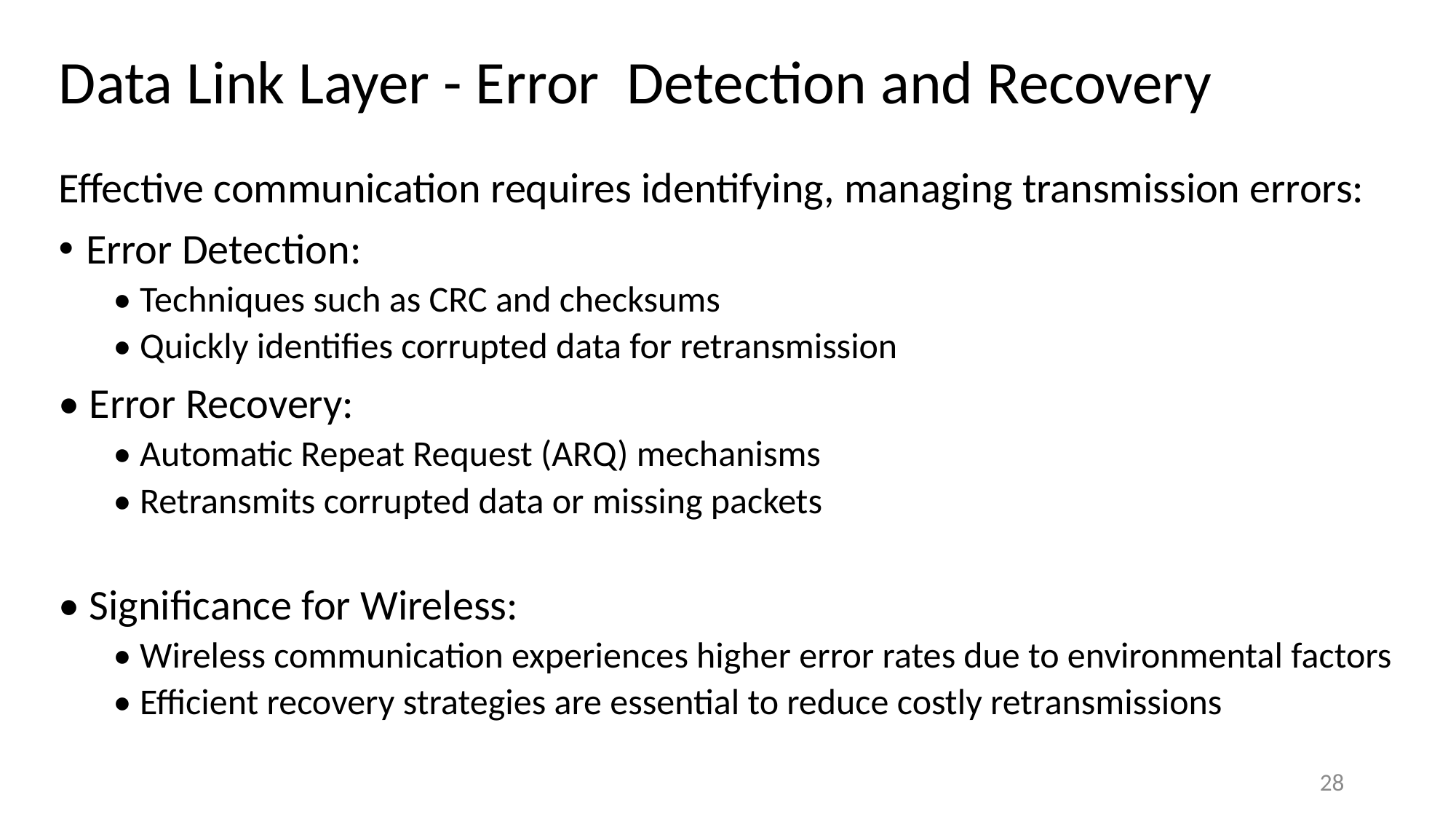

# Data Link Layer - Error  Detection and Recovery
Effective communication requires identifying, managing transmission errors:
Error Detection:
• Techniques such as CRC and checksums
• Quickly identifies corrupted data for retransmission
• Error Recovery:
• Automatic Repeat Request (ARQ) mechanisms
• Retransmits corrupted data or missing packets

• Significance for Wireless:
• Wireless communication experiences higher error rates due to environmental factors
• Efficient recovery strategies are essential to reduce costly retransmissions

28